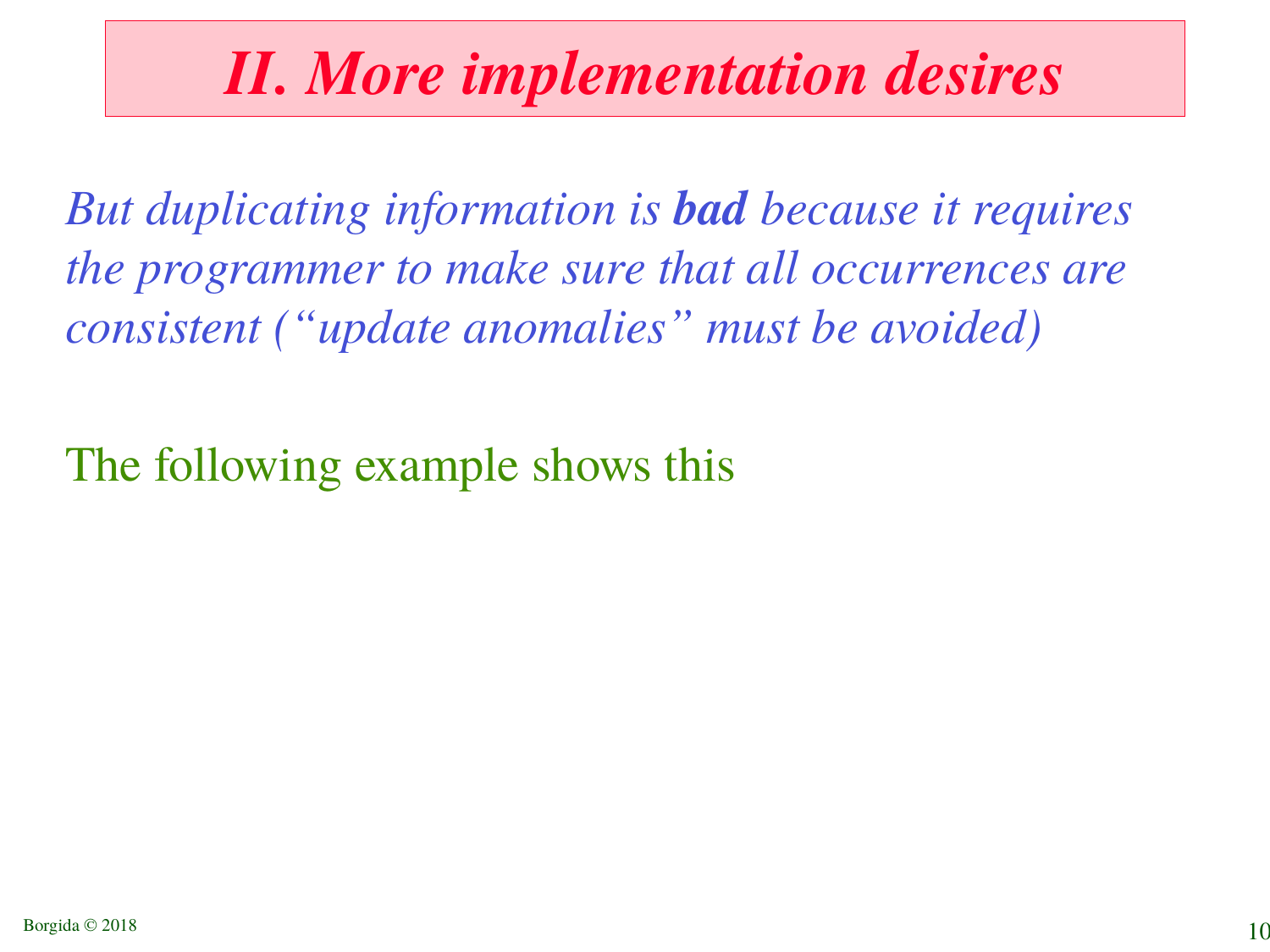

#
II. More implementation desires
But duplicating information is bad because it requires the programmer to make sure that all occurrences are consistent (“update anomalies” must be avoided)

The following example shows this